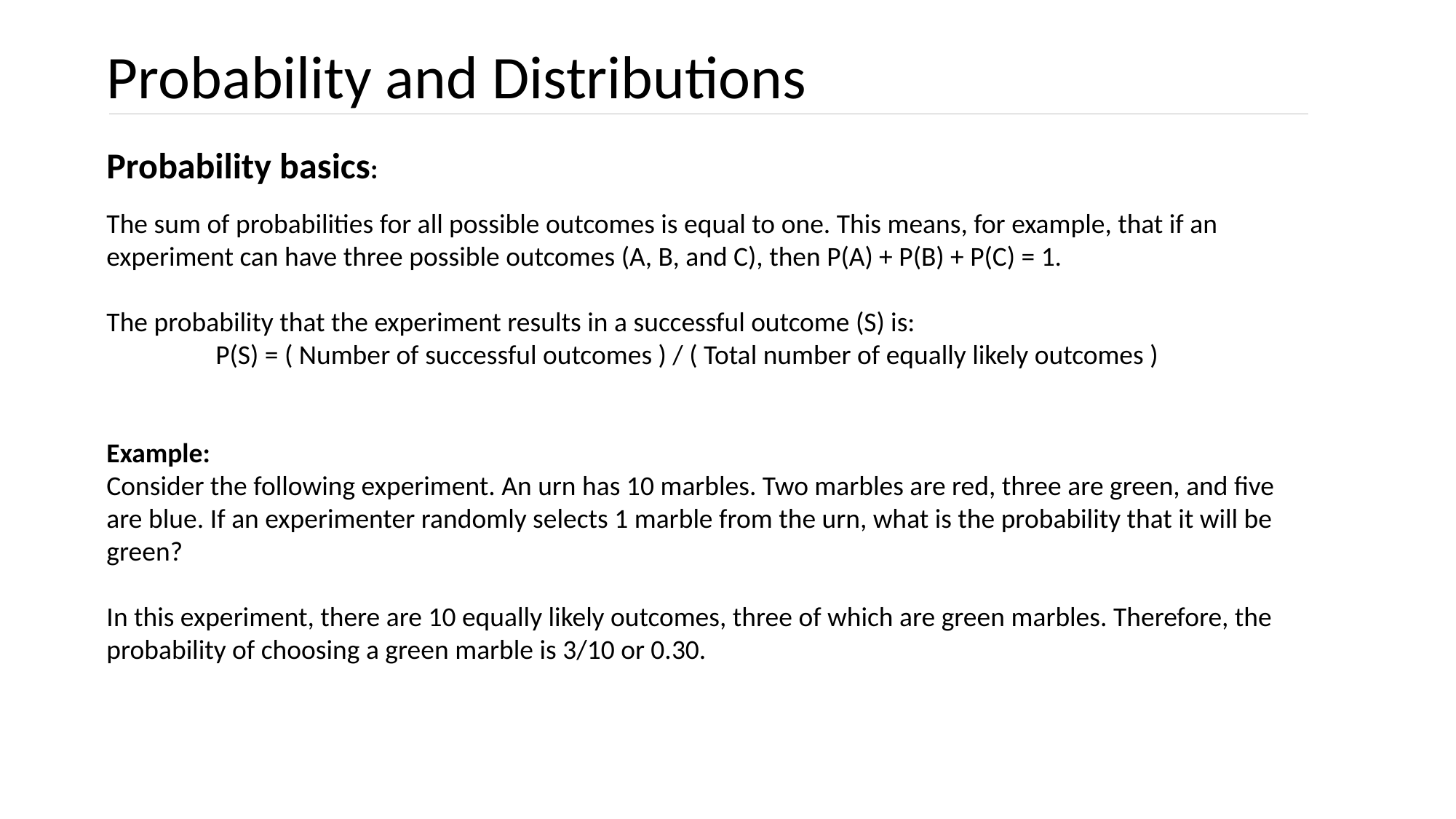

# Probability and Distributions
Probability basics:
The sum of probabilities for all possible outcomes is equal to one. This means, for example, that if an experiment can have three possible outcomes (A, B, and C), then P(A) + P(B) + P(C) = 1.

The probability that the experiment results in a successful outcome (S) is:
	P(S) = ( Number of successful outcomes ) / ( Total number of equally likely outcomes )

Example:
Consider the following experiment. An urn has 10 marbles. Two marbles are red, three are green, and five are blue. If an experimenter randomly selects 1 marble from the urn, what is the probability that it will be green?

In this experiment, there are 10 equally likely outcomes, three of which are green marbles. Therefore, the probability of choosing a green marble is 3/10 or 0.30.